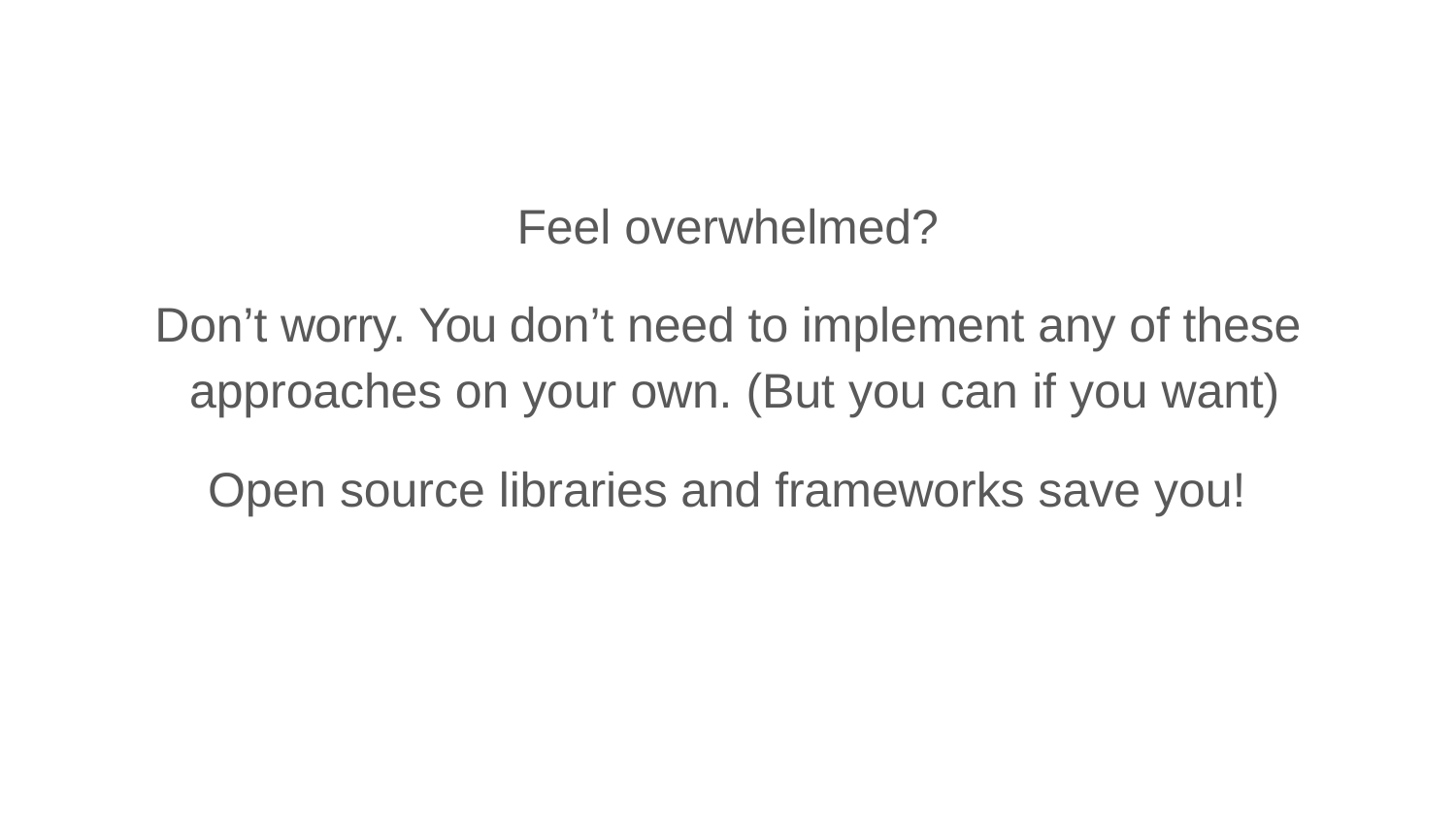

Feel overwhelmed?
Don’t worry. You don’t need to implement any of these  approaches on your own. (But you can if you want)
Open source libraries and frameworks save you!